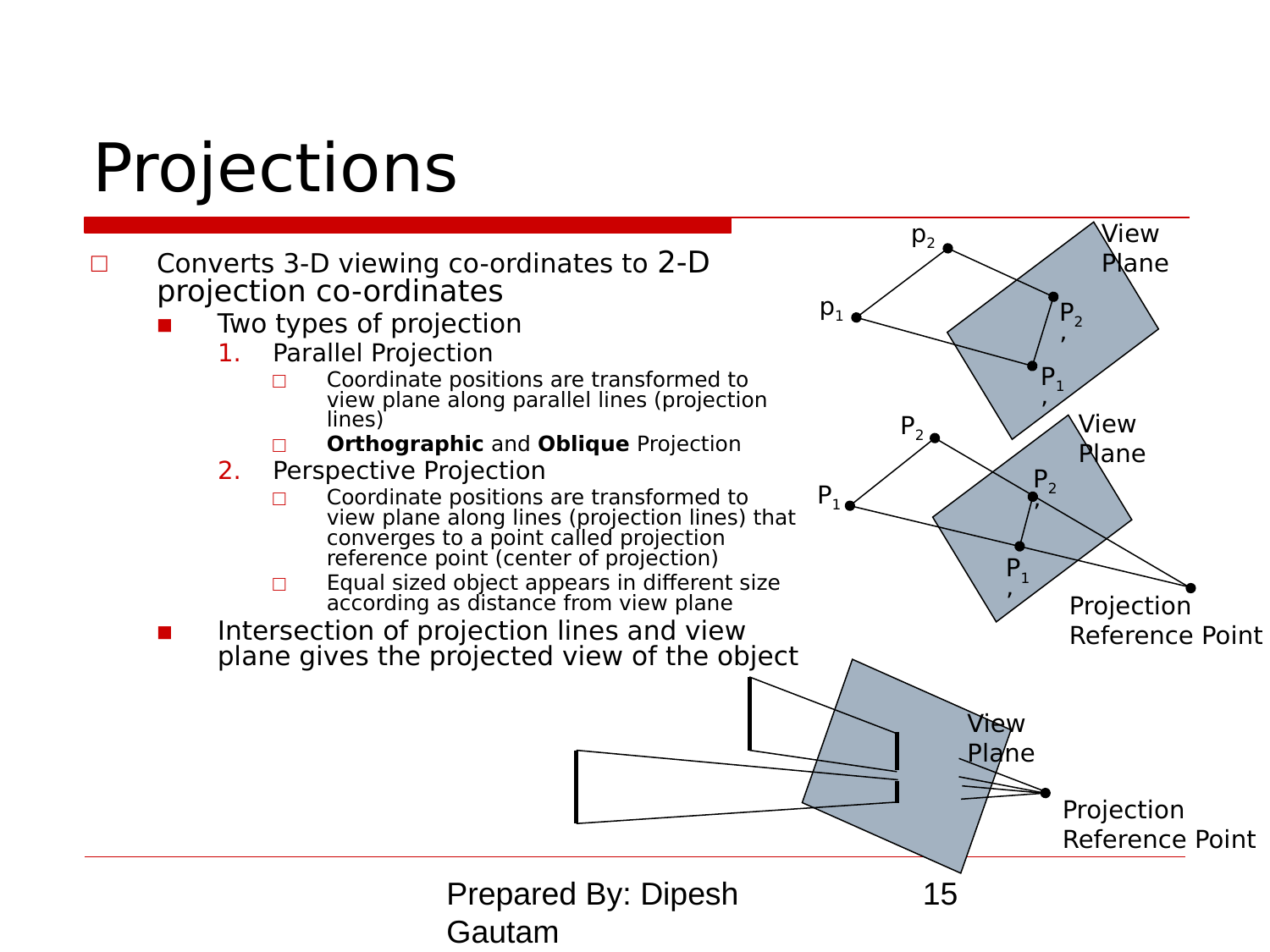

# Projections
p2
View Plane

p1
P2’
P1’
Converts 3-D viewing co-ordinates to 2-D projection co-ordinates
Two types of projection
Parallel Projection
Coordinate positions are transformed to view plane along parallel lines (projection lines)
Orthographic and Oblique Projection
Perspective Projection
Coordinate positions are transformed to view plane along lines (projection lines) that converges to a point called projection reference point (center of projection)
Equal sized object appears in different size according as distance from view plane
Intersection of projection lines and view plane gives the projected view of the object
View Plane
P2
P2’

P1
P1’
Projection
Reference Point

View Plane
Projection
Reference Point
Prepared By: Dipesh Gautam
15